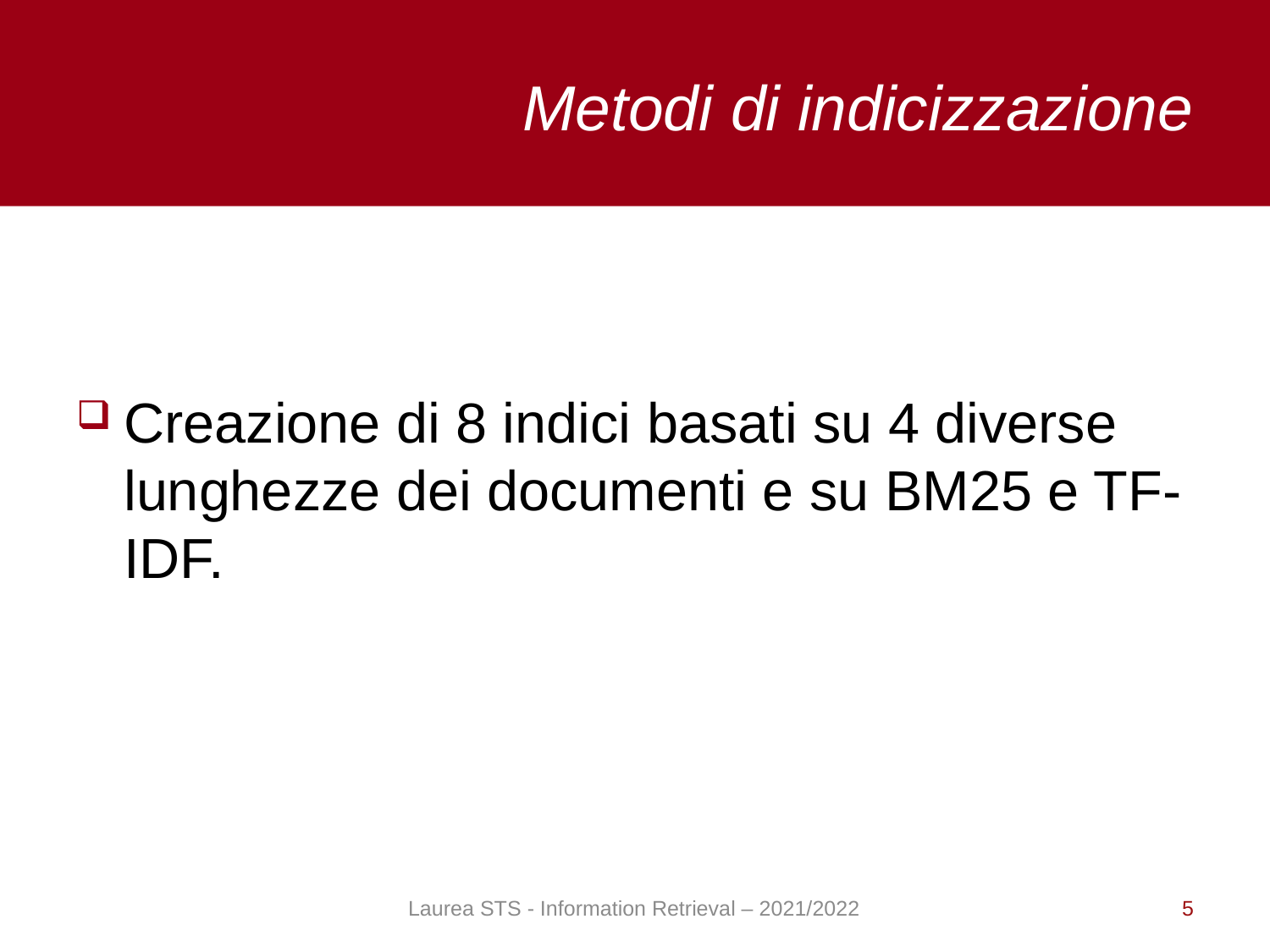

# Metodi di indicizzazione

Creazione di 8 indici basati su 4 diverse lunghezze dei documenti e su BM25 e TF-IDF.

Laurea STS - Information Retrieval – 2021/2022
5